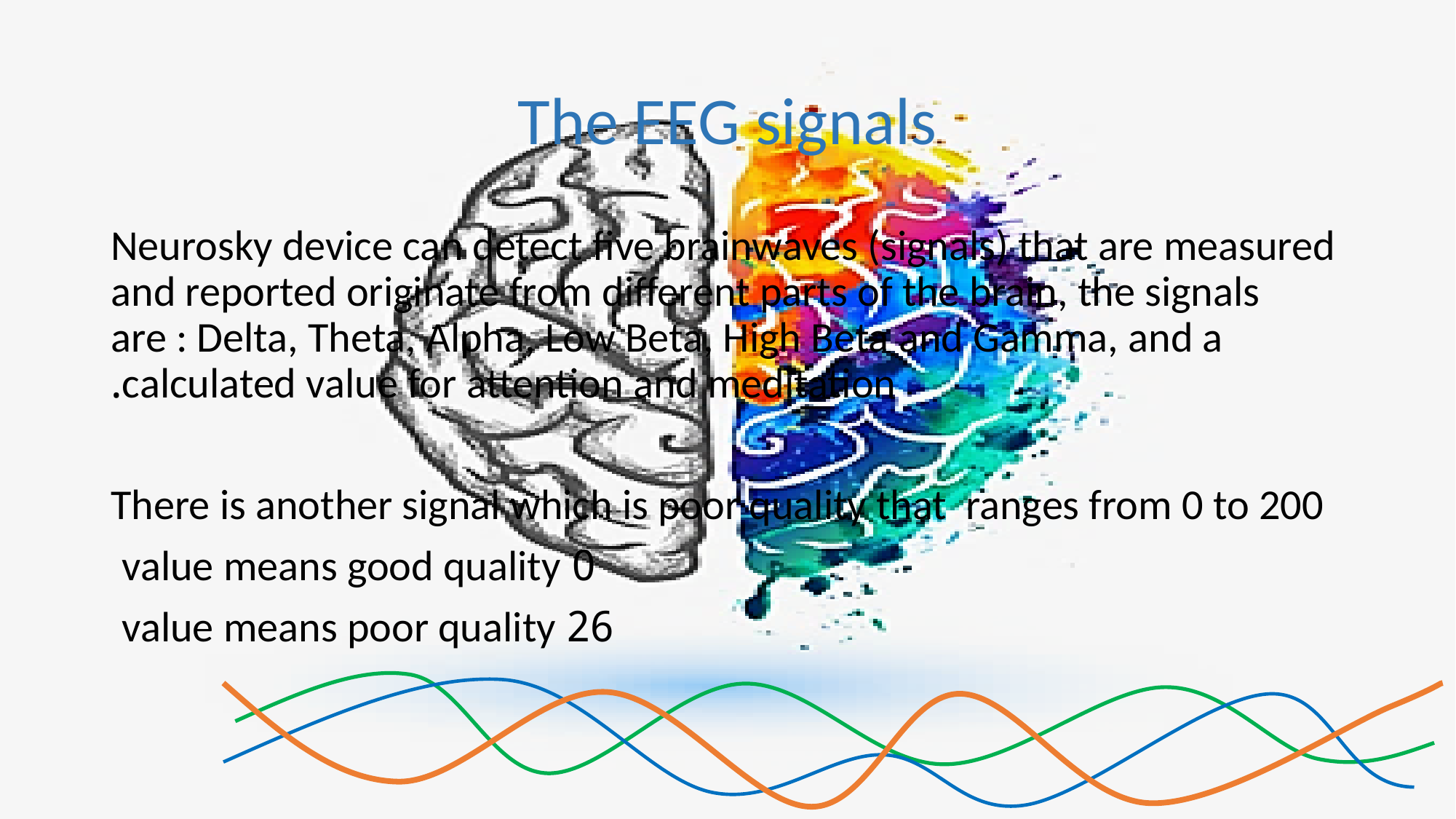

# The EEG signals
Neurosky device can detect five brainwaves (signals) that are measured and reported originate from different parts of the brain, the signals are : Delta, Theta, Alpha, Low Beta, High Beta and Gamma, and a calculated value for attention and meditation.

There is another signal which is poor quality that  ranges from 0 to 200
0 value means good quality
26 value means poor quality